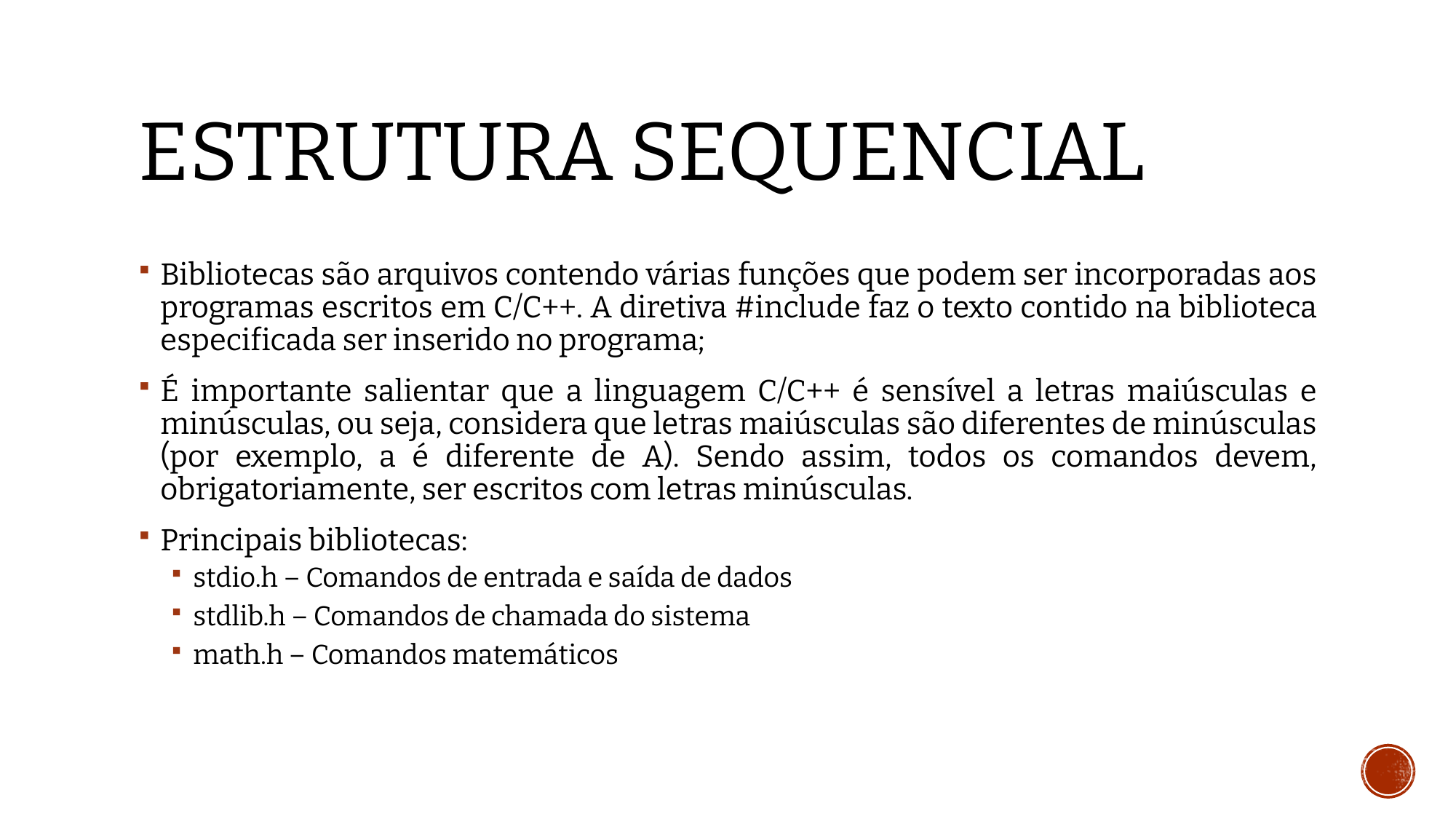

# Estrutura sequencial
Bibliotecas são arquivos contendo várias funções que podem ser incorporadas aos programas escritos em C/C++. A diretiva #include faz o texto contido na biblioteca especificada ser inserido no programa;
É importante salientar que a linguagem C/C++ é sensível a letras maiúsculas e minúsculas, ou seja, considera que letras maiúsculas são diferentes de minúsculas (por exemplo, a é diferente de A). Sendo assim, todos os comandos devem, obrigatoriamente, ser escritos com letras minúsculas.
Principais bibliotecas:
stdio.h – Comandos de entrada e saída de dados
stdlib.h – Comandos de chamada do sistema
math.h – Comandos matemáticos